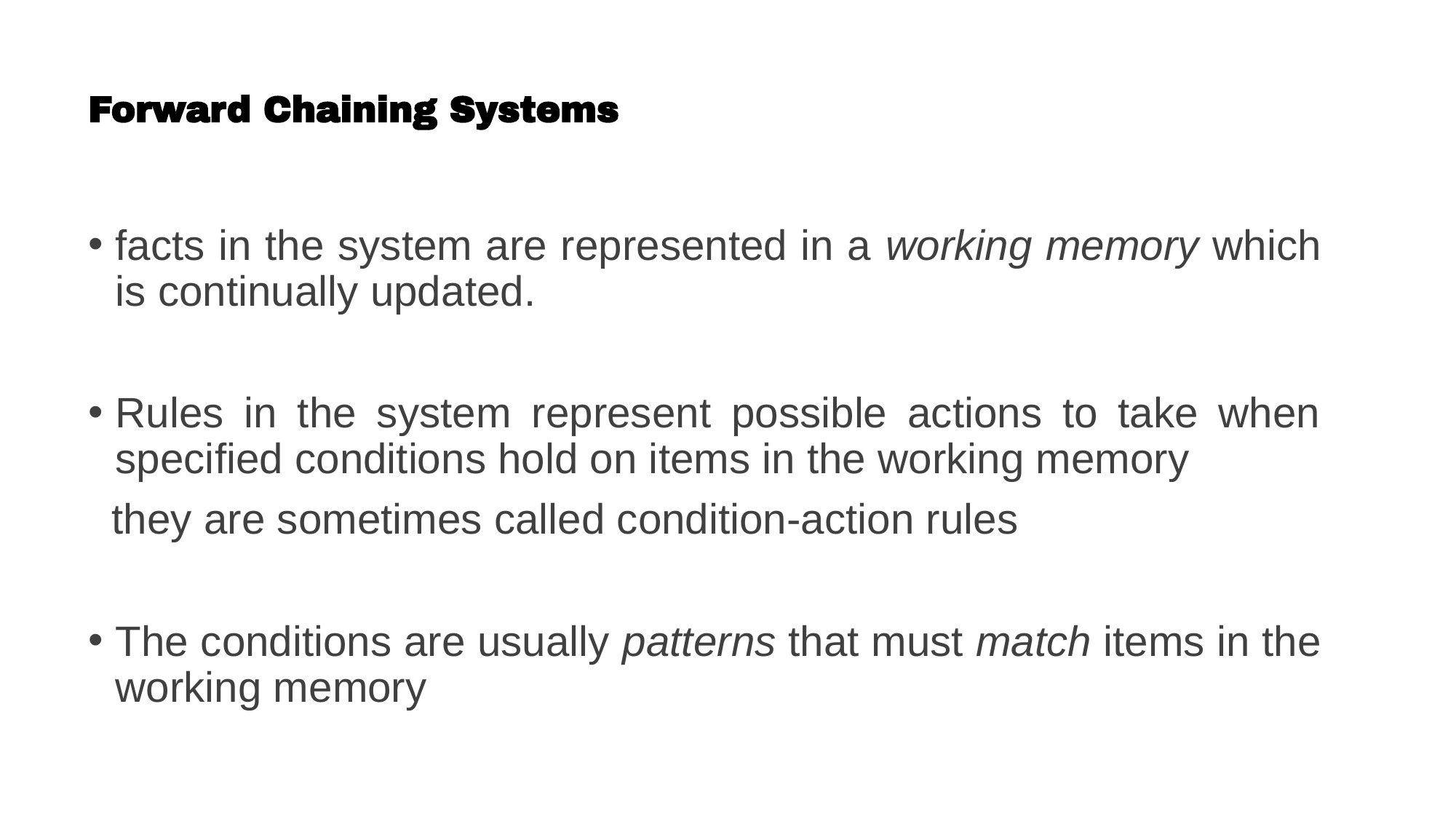

# Forward Chaining Systems
facts in the system are represented in a working memory which is continually updated.

Rules in the system represent possible actions to take when specified conditions hold on items in the working memory
  they are sometimes called condition-action rules

The conditions are usually patterns that must match items in the working memory